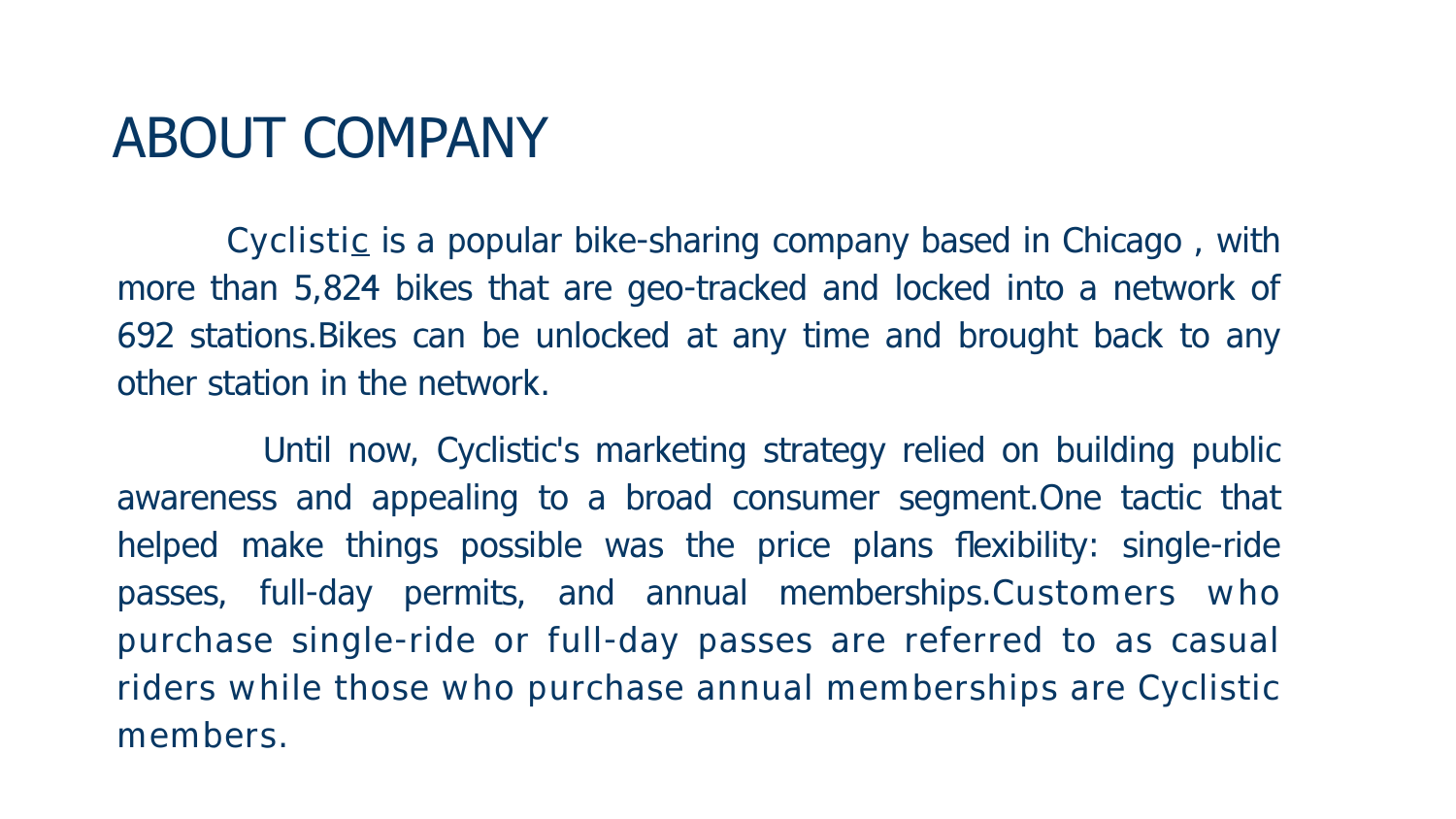

# ABOUT COMPANY
         Cyclistic is a popular bike-sharing company based in Chicago , with more than 5,824 bikes that are geo-tracked and locked into a network of 692 stations.Bikes can be unlocked at any time and brought back to any other station in the network.
         Until now, Cyclistic's marketing strategy relied on building public awareness and appealing to a broad consumer segment.One tactic that helped make things possible was the price plans flexibility: single-ride passes, full-day permits, and annual memberships.Customers who purchase single-ride or full-day passes are referred to as casual riders while those who purchase annual memberships are Cyclistic members.